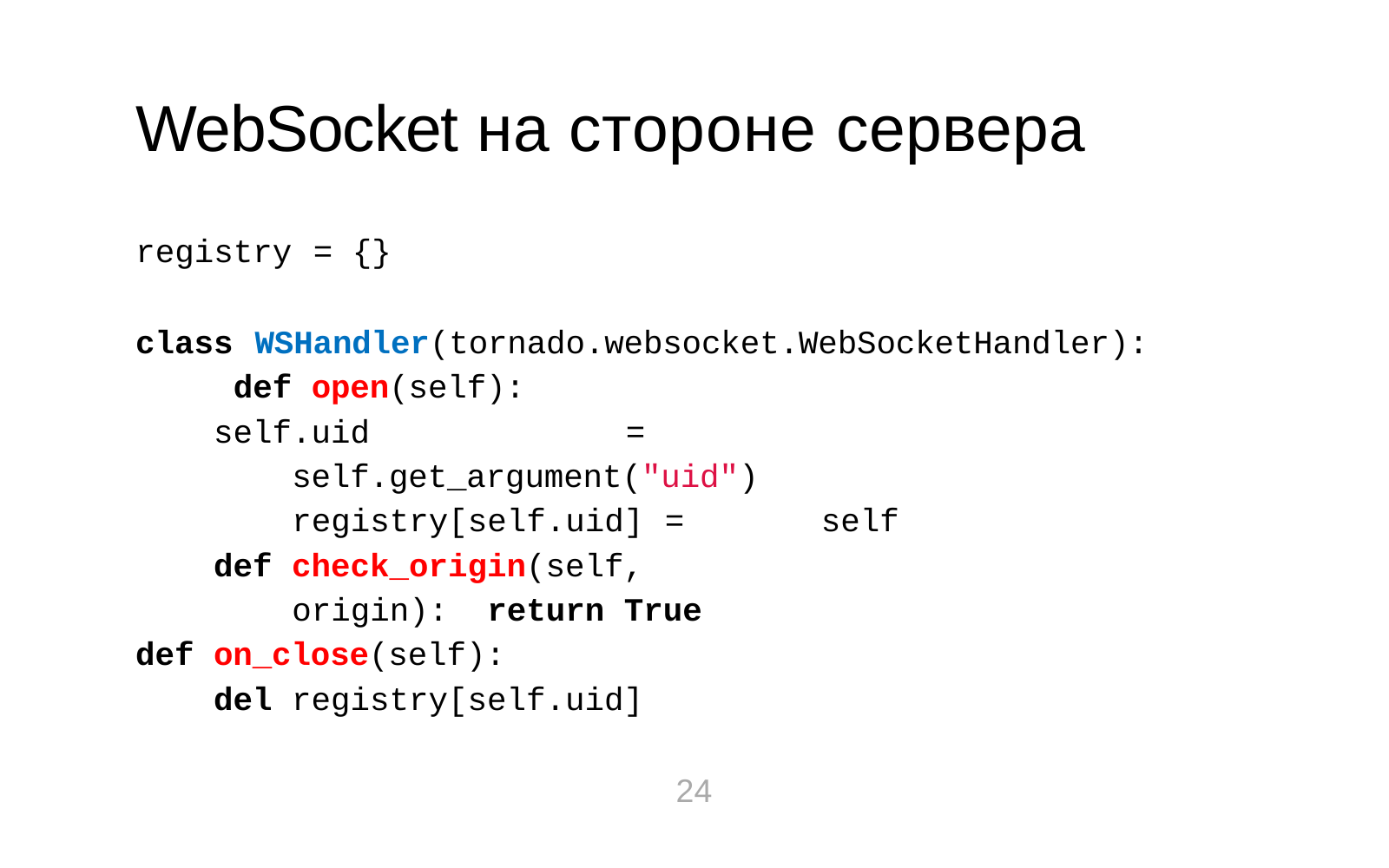

# WebSocket на стороне сервера
registry	=	{}

class WSHandler(tornado.websocket.WebSocketHandler):  def open(self):
self.uid	=	self.get_argument("uid")  registry[self.uid]	=	self
def check_origin(self,	origin):  return True
def on_close(self):
del registry[self.uid]
24